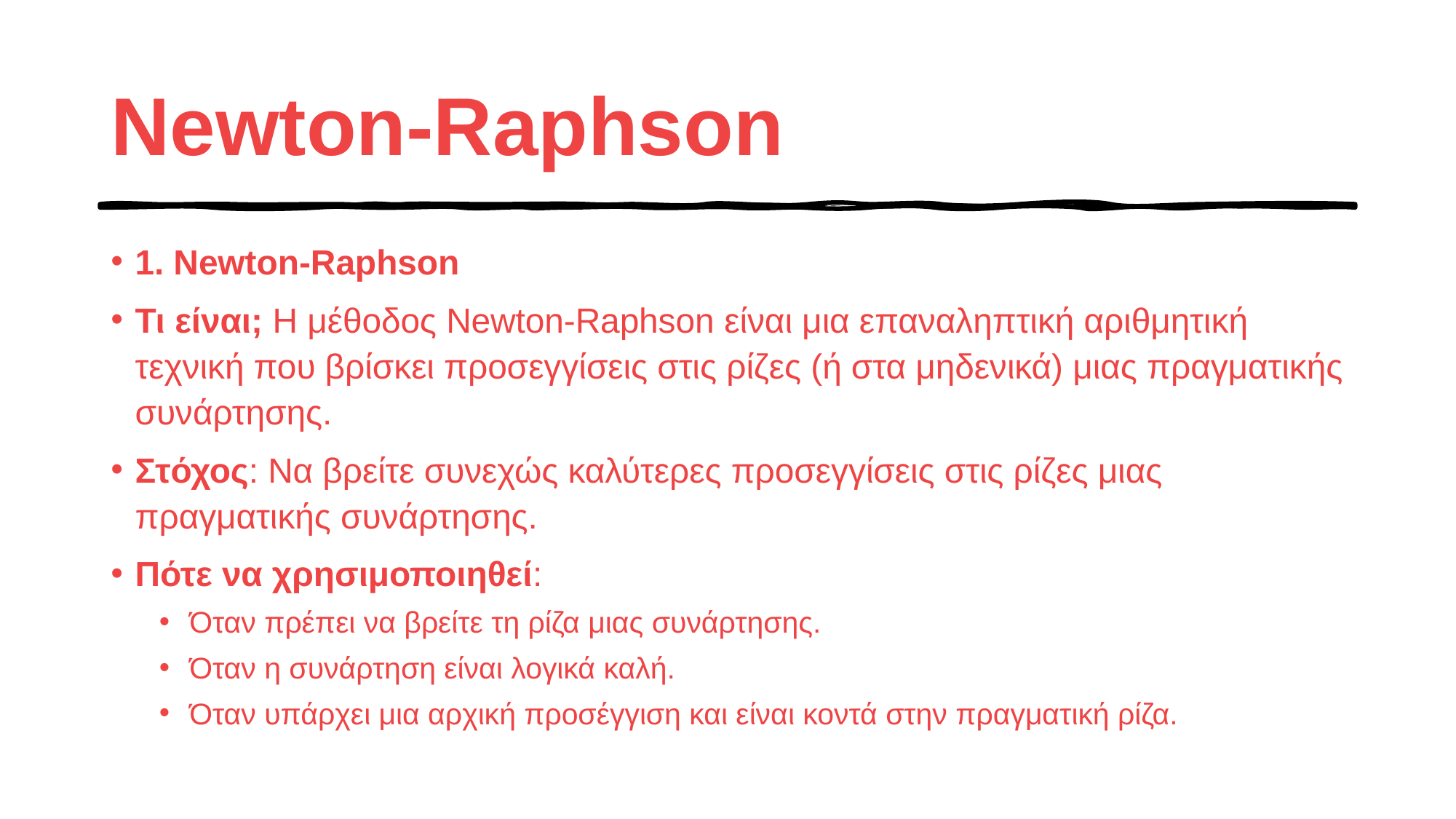

# Newton-Raphson
1. Newton-Raphson
Τι είναι; Η μέθοδος Newton-Raphson είναι μια επαναληπτική αριθμητική τεχνική που βρίσκει προσεγγίσεις στις ρίζες (ή στα μηδενικά) μιας πραγματικής συνάρτησης.
Στόχος: Να βρείτε συνεχώς καλύτερες προσεγγίσεις στις ρίζες μιας πραγματικής συνάρτησης.
Πότε να χρησιμοποιηθεί:
Όταν πρέπει να βρείτε τη ρίζα μιας συνάρτησης.
Όταν η συνάρτηση είναι λογικά καλή.
Όταν υπάρχει μια αρχική προσέγγιση και είναι κοντά στην πραγματική ρίζα.